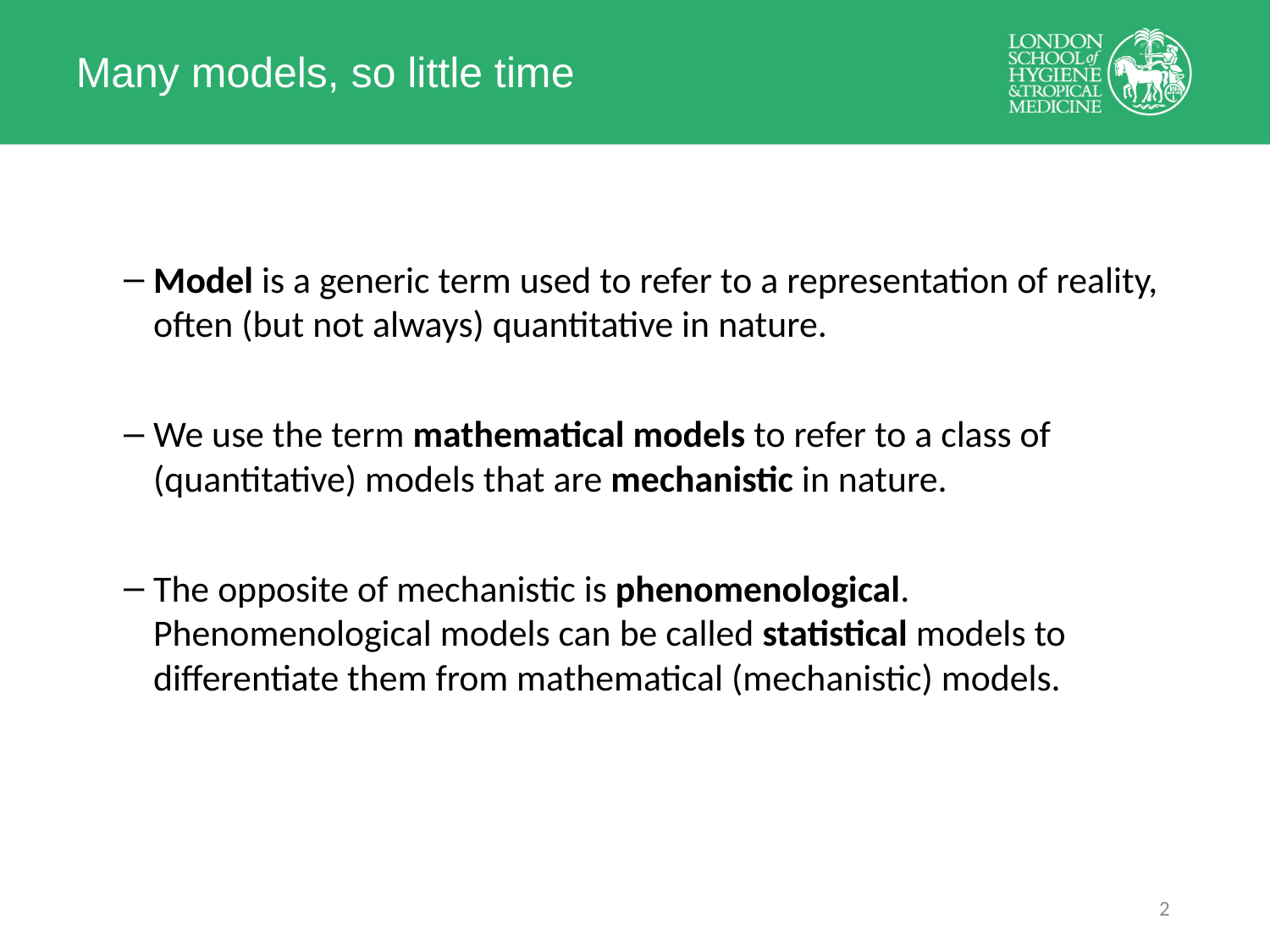

# Many models, so little time

Model is a generic term used to refer to a representation of reality, often (but not always) quantitative in nature.
We use the term mathematical models to refer to a class of (quantitative) models that are mechanistic in nature.
The opposite of mechanistic is phenomenological. Phenomenological models can be called statistical models to differentiate them from mathematical (mechanistic) models.
2